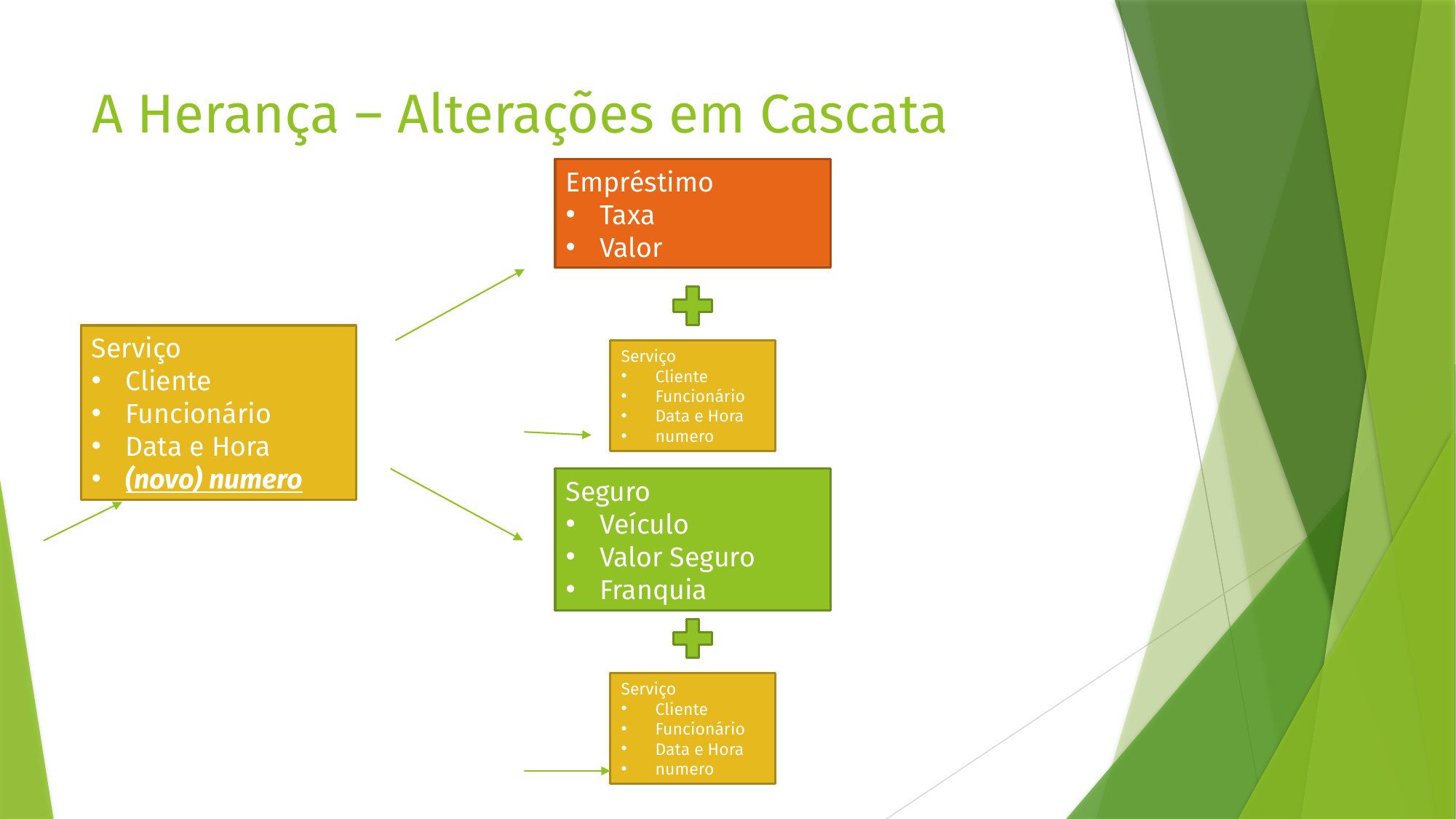

# A Herança – Alterações em Cascata
Empréstimo
Taxa
Valor

Serviço
Cliente
Funcionário
Data e Hora
(novo) numero
Serviço
Cliente
Funcionário
Data e Hora
numero
Seguro
Veículo
Valor Seguro
Franquia

Serviço
Cliente
Funcionário
Data e Hora
numero